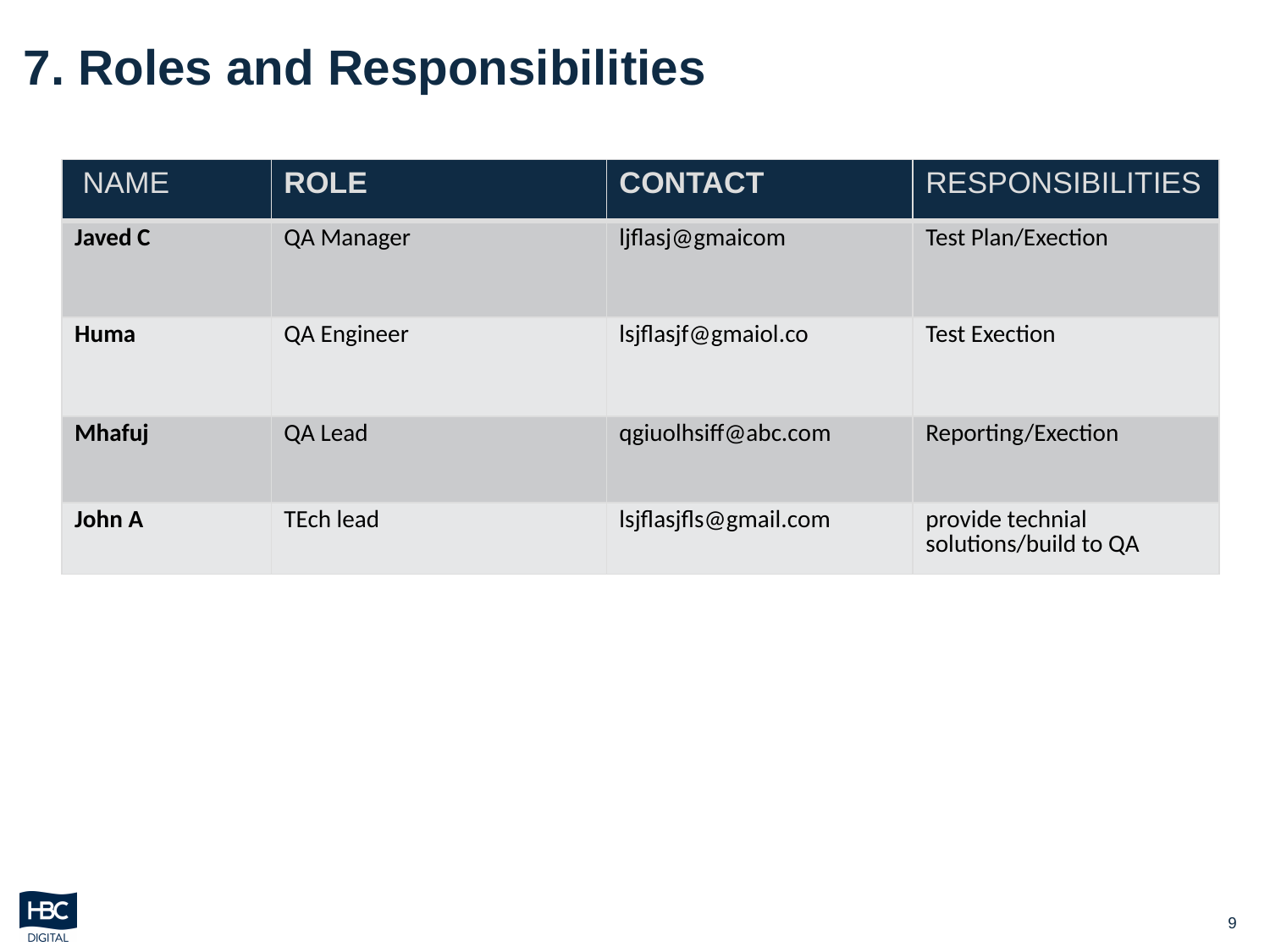

# 7. Roles and Responsibilities
| NAME | ROLE | CONTACT | RESPONSIBILITIES |
| --- | --- | --- | --- |
| Javed C | QA Manager | ljflasj@gmaicom | Test Plan/Exection |
| Huma | QA Engineer | lsjflasjf@gmaiol.co | Test Exection |
| Mhafuj | QA Lead | qgiuolhsiff@abc.com | Reporting/Exection |
| John A | TEch lead | lsjflasjfls@gmail.com | provide technial solutions/build to QA |